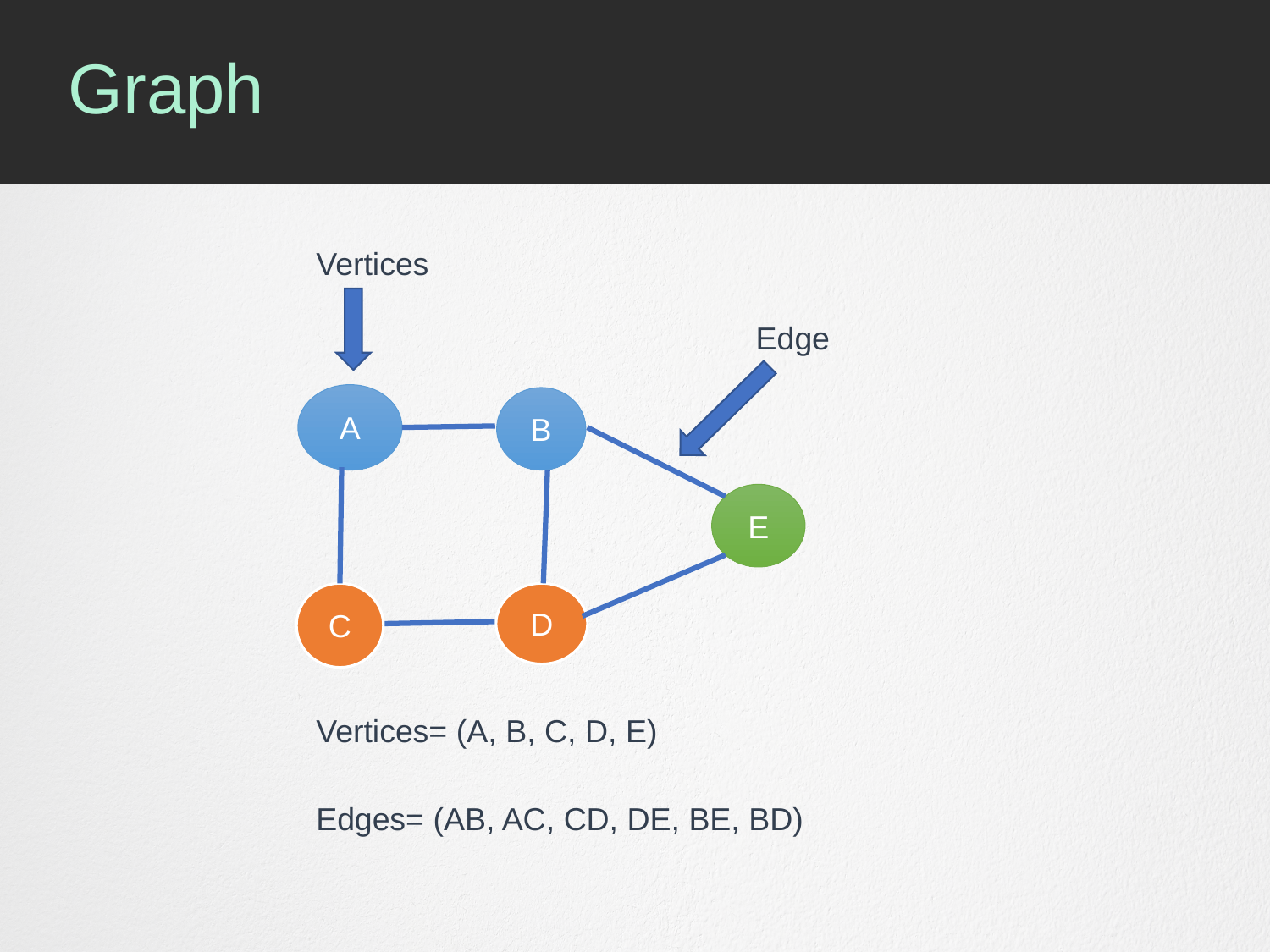

# Graph
Vertices

Edge

A
B
E
C
D
Vertices= (A, B, C, D, E)
Edges= (AB, AC, CD, DE, BE, BD)